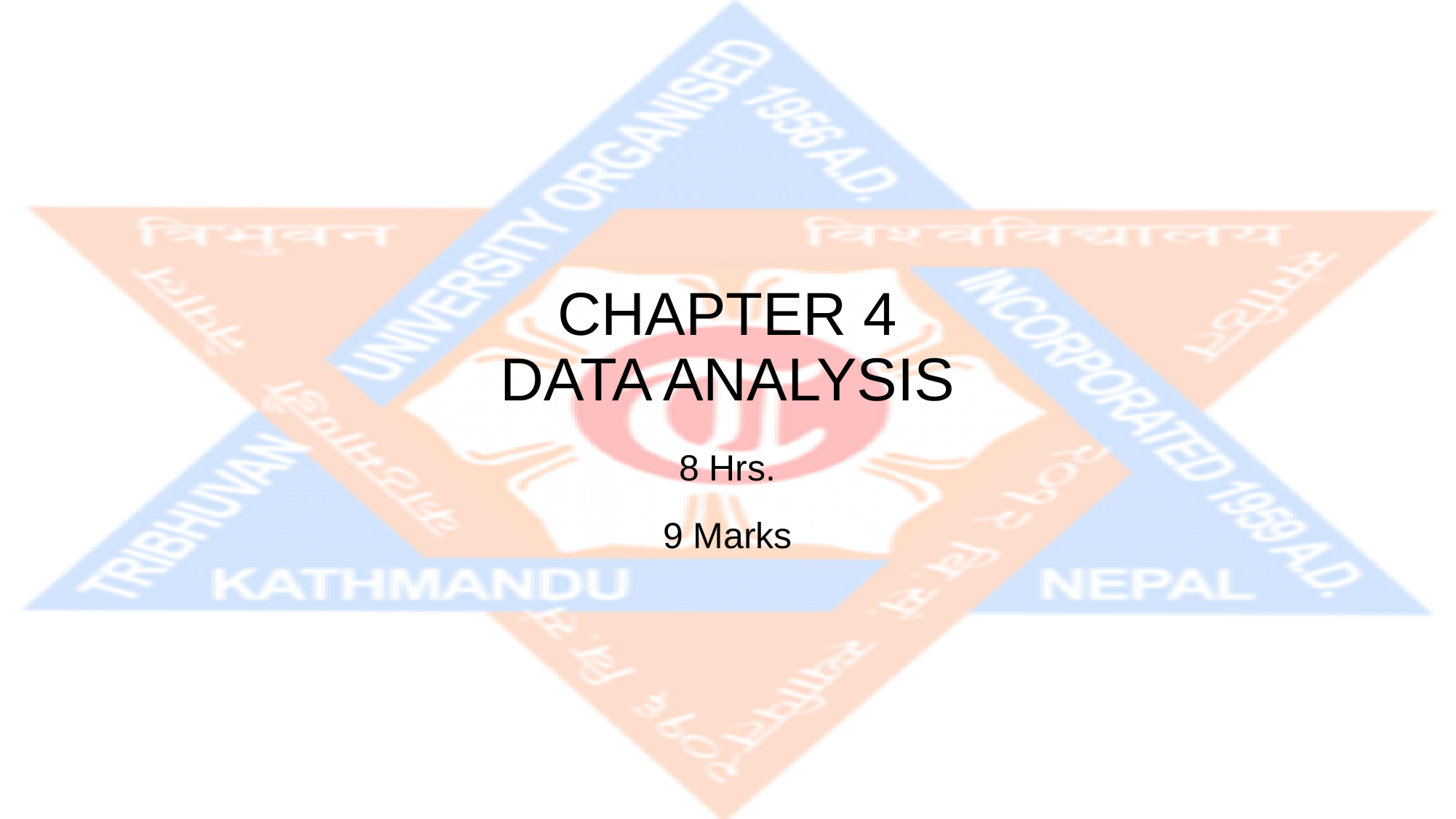

# CHAPTER 4 DATA ANALYSIS
8 Hrs.
9 Marks